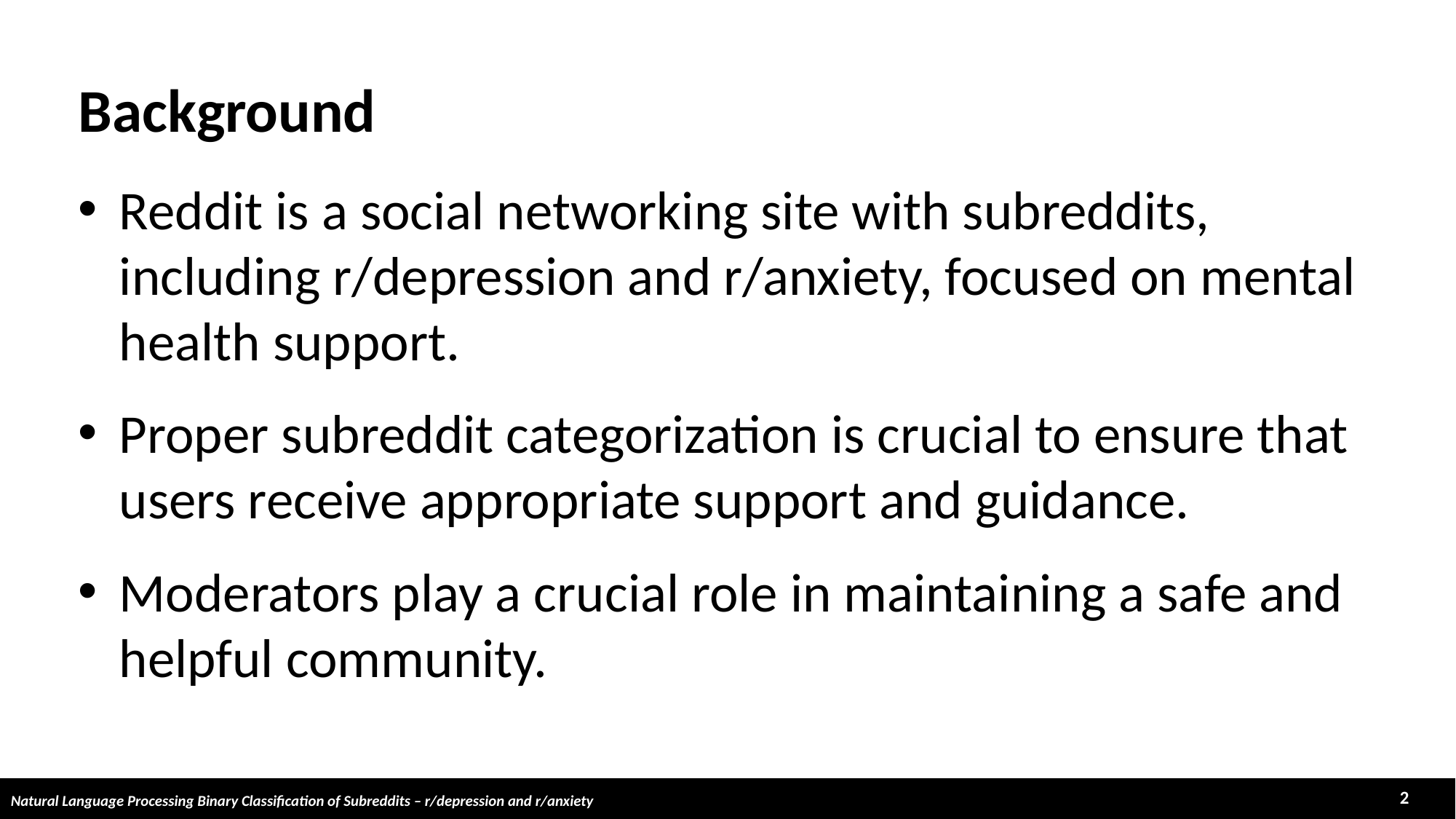

Background
Reddit is a social networking site with subreddits, including r/depression and r/anxiety, focused on mental health support.
Proper subreddit categorization is crucial to ensure that users receive appropriate support and guidance.
Moderators play a crucial role in maintaining a safe and helpful community.
2

Natural Language Processing Binary Classification of Subreddits – r/depression and r/anxiety